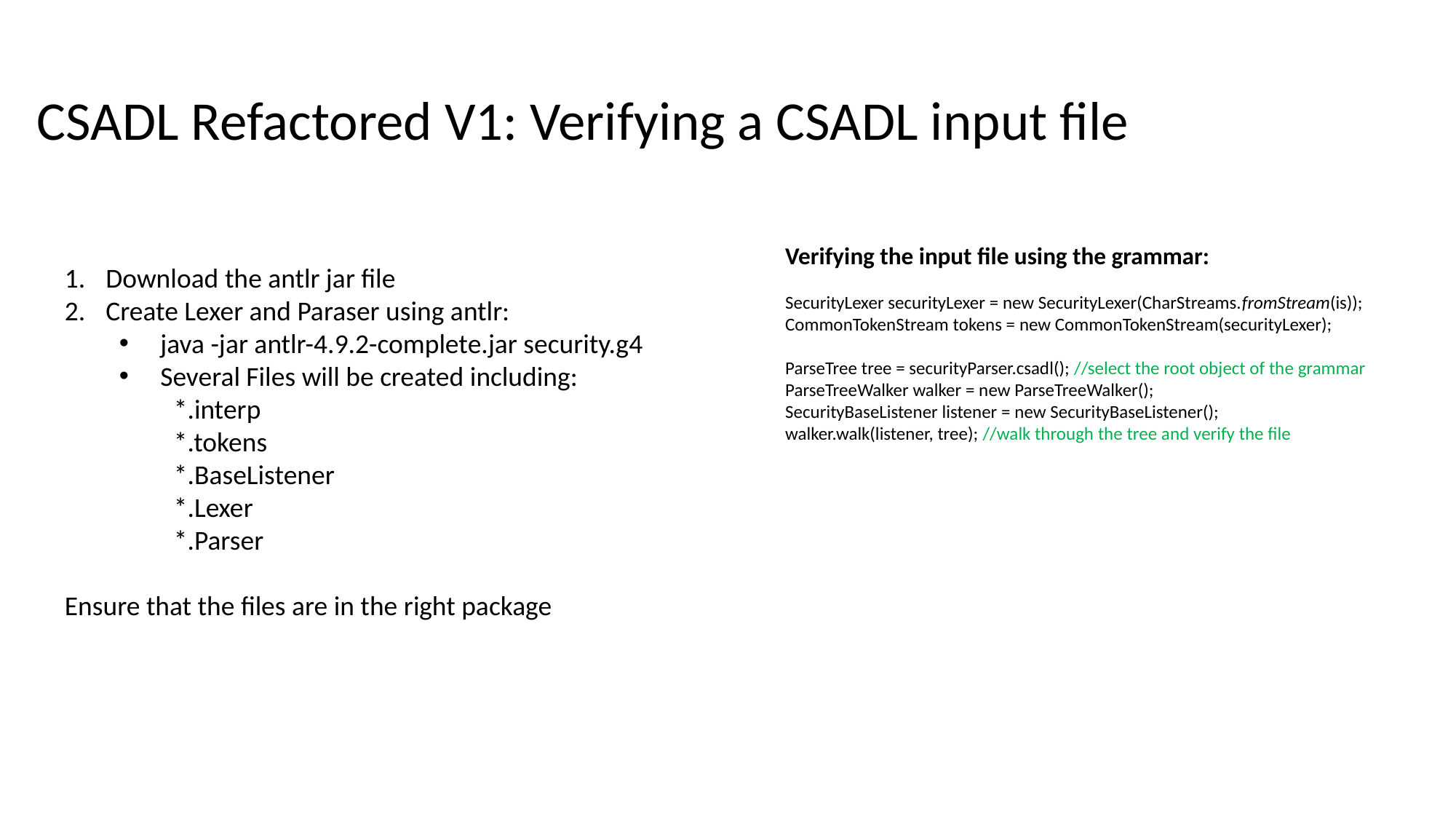

# CSADL Refactored V1: Verifying a CSADL input file
Verifying the input file using the grammar:

SecurityLexer securityLexer = new SecurityLexer(CharStreams.fromStream(is));
CommonTokenStream tokens = new CommonTokenStream(securityLexer);

ParseTree tree = securityParser.csadl(); //select the root object of the grammar
ParseTreeWalker walker = new ParseTreeWalker();
SecurityBaseListener listener = new SecurityBaseListener();
walker.walk(listener, tree); //walk through the tree and verify the file
Download the antlr jar file
Create Lexer and Paraser using antlr:
java -jar antlr-4.9.2-complete.jar security.g4
Several Files will be created including:
*.interp
*.tokens
*.BaseListener
*.Lexer
*.Parser

Ensure that the files are in the right package